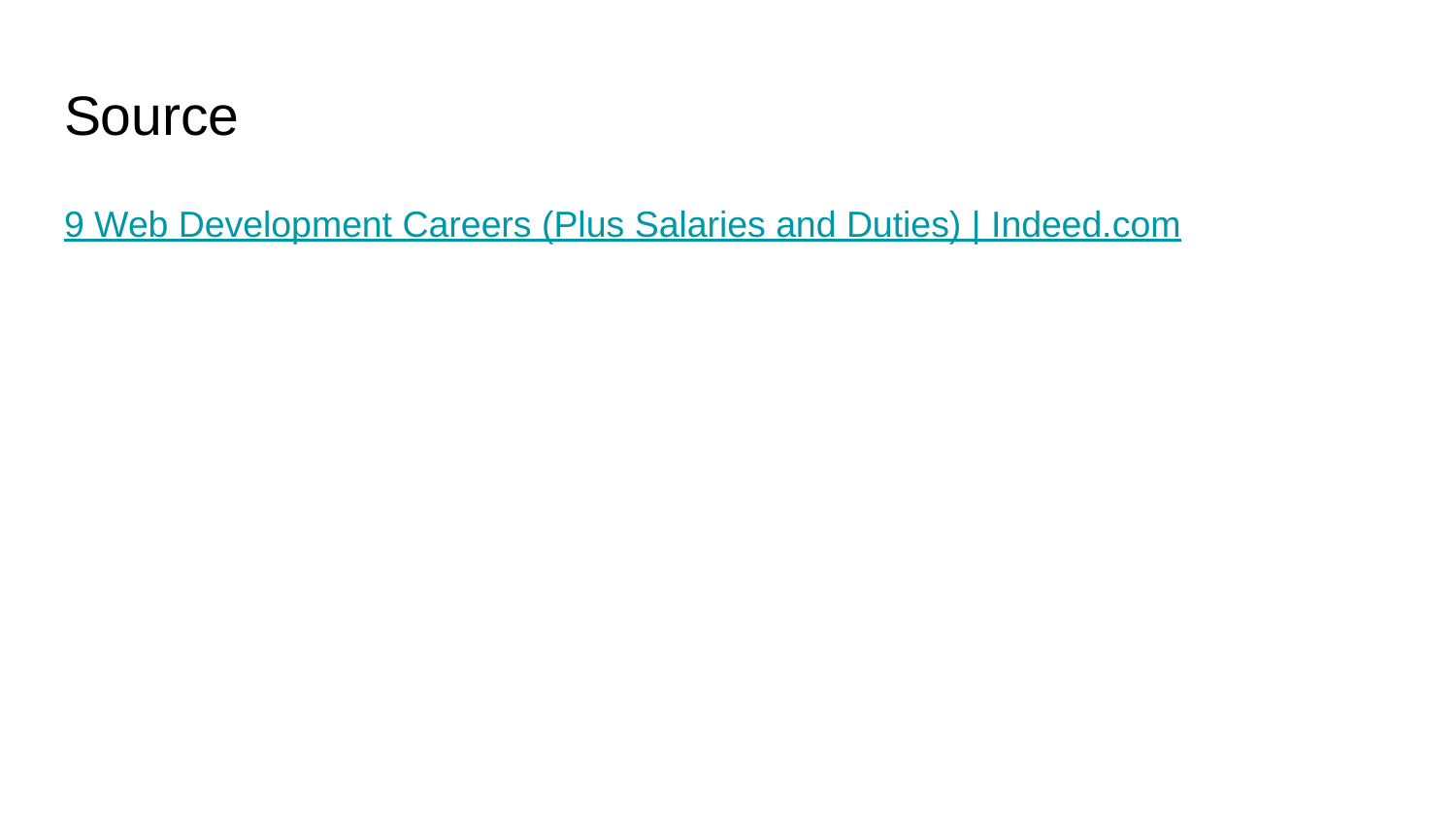

# Source
9 Web Development Careers (Plus Salaries and Duties) | Indeed.com